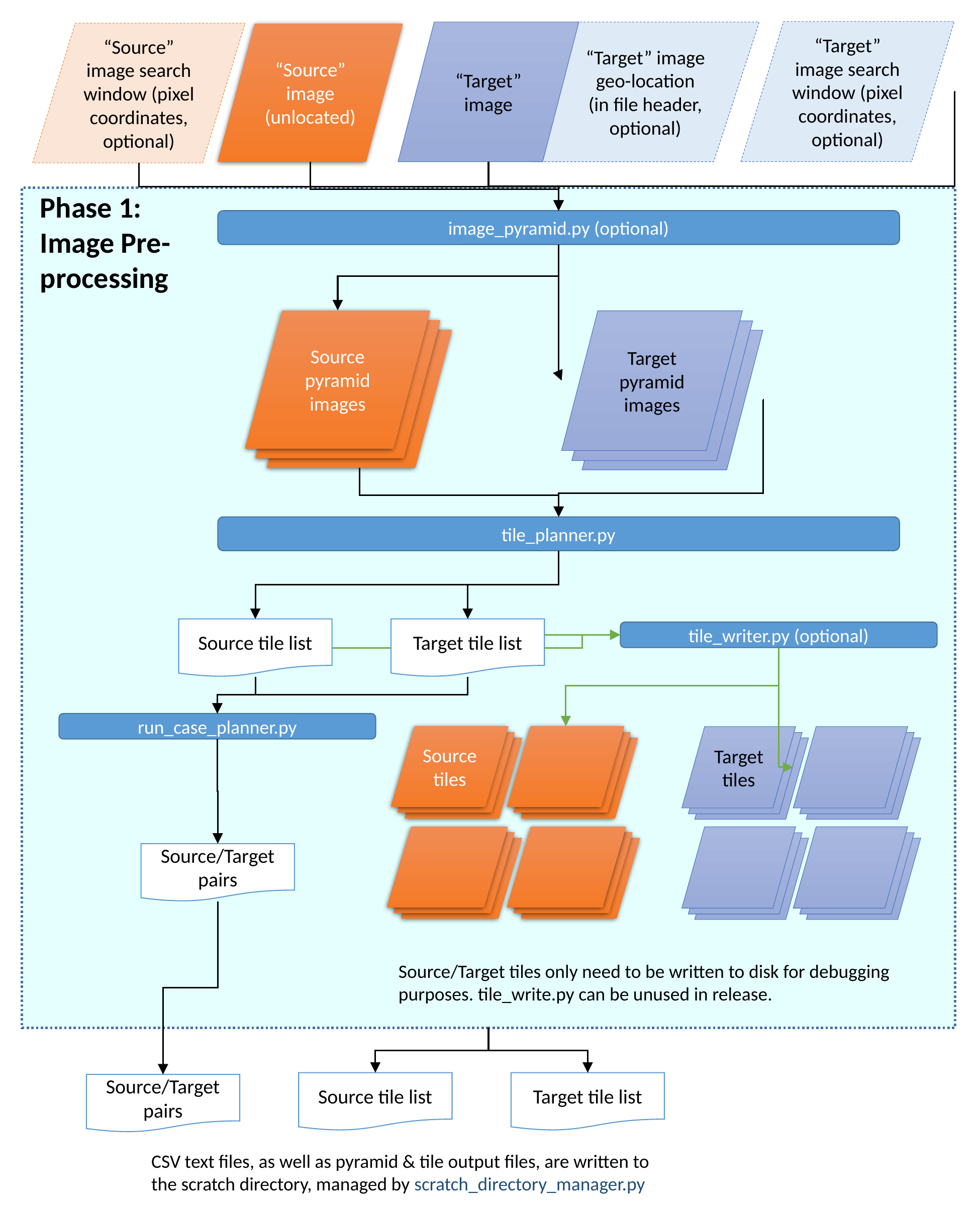

“Target” image search window (pixel coordinates, optional)
“Target” image geo-location (in file header, optional)
“Target” image
“Source” image search window (pixel coordinates, optional)
“Source” image (unlocated)
Phase 1:
Image Pre-processing

image_pyramid.py (optional)
Source pyramid images

Target pyramid images

tile_planner.py
Source tile list
Target tile list
tile_writer.py (optional)
run_case_planner.py
Source tiles

Target tiles

Source/Target pairs
Source/Target tiles only need to be written to disk for debugging purposes. tile_write.py can be unused in release.
Source tile list
Target tile list
Source/Target pairs
CSV text files, as well as pyramid & tile output files, are written to the scratch directory, managed by scratch_directory_manager.py